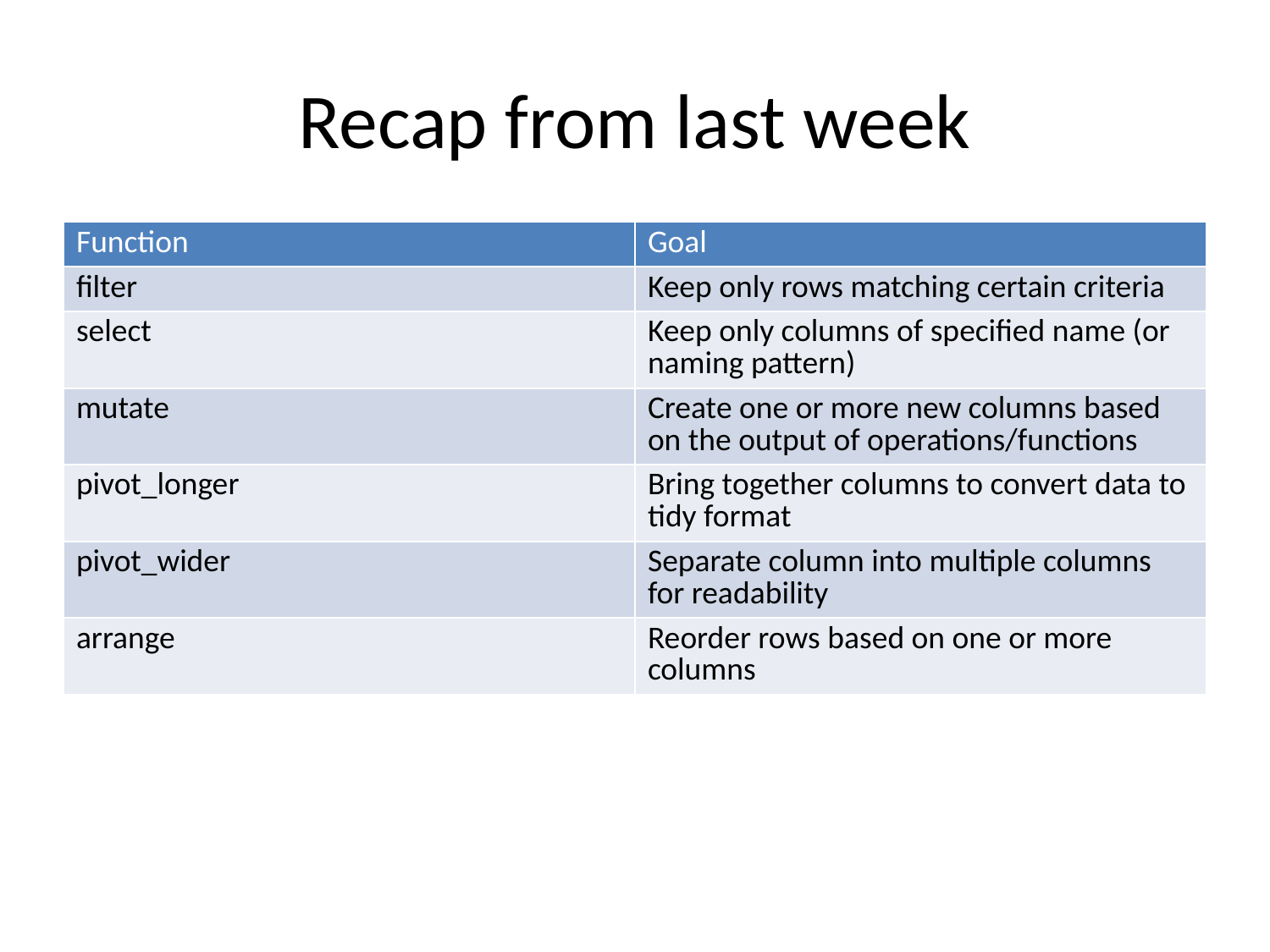

# Recap from last week
| Function | Goal |
| --- | --- |
| filter | Keep only rows matching certain criteria |
| select | Keep only columns of specified name (or naming pattern) |
| mutate | Create one or more new columns based on the output of operations/functions |
| pivot\_longer | Bring together columns to convert data to tidy format |
| pivot\_wider | Separate column into multiple columns for readability |
| arrange | Reorder rows based on one or more columns |